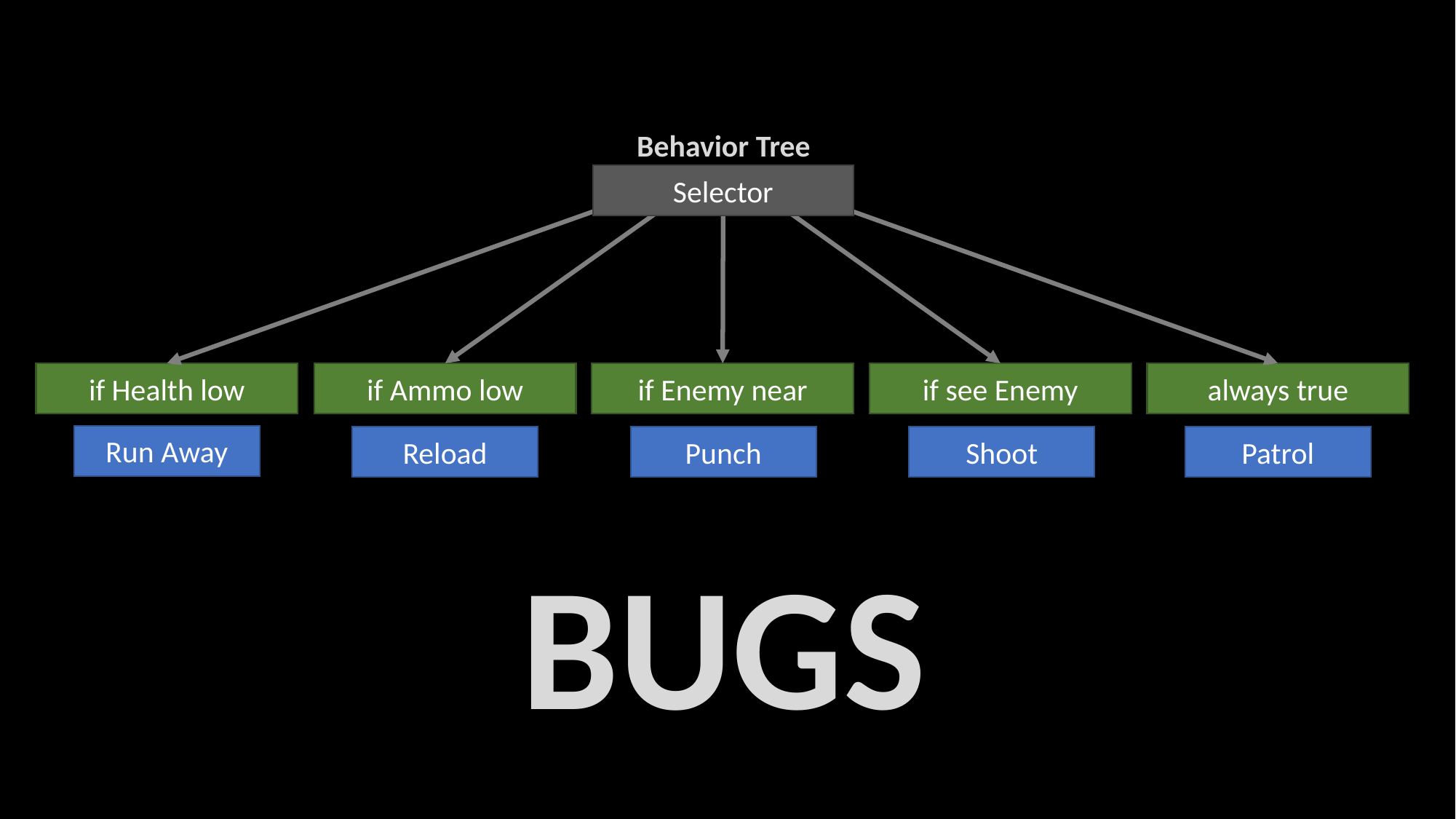

Behavior Tree

Selector
if Health low
if Ammo low
if Enemy near
if see Enemy
always true
Run Away
Punch
Shoot
Patrol
Reload
BUGS